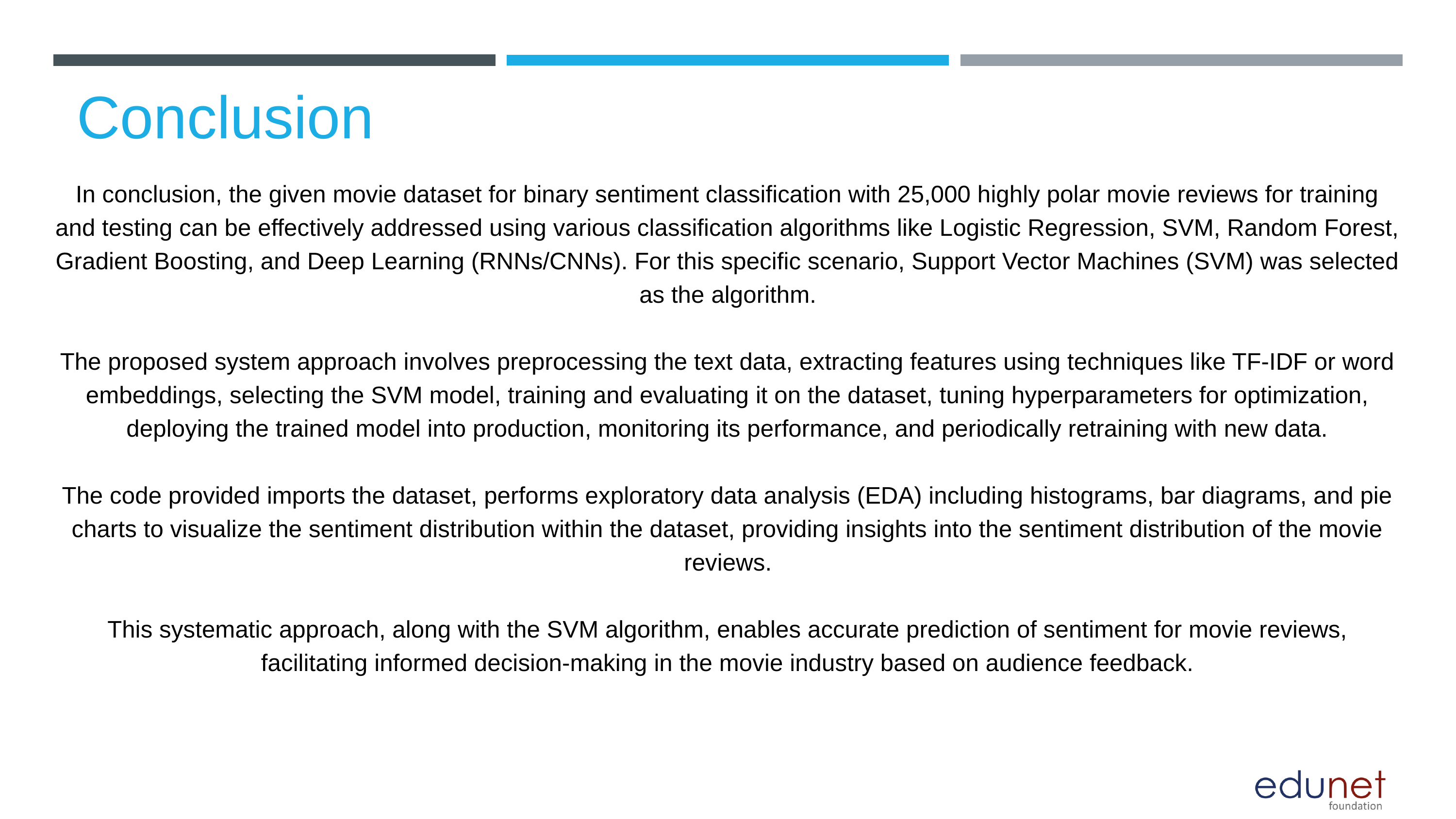

Conclusion
In conclusion, the given movie dataset for binary sentiment classification with 25,000 highly polar movie reviews for training and testing can be effectively addressed using various classification algorithms like Logistic Regression, SVM, Random Forest, Gradient Boosting, and Deep Learning (RNNs/CNNs). For this specific scenario, Support Vector Machines (SVM) was selected as the algorithm.

The proposed system approach involves preprocessing the text data, extracting features using techniques like TF-IDF or word embeddings, selecting the SVM model, training and evaluating it on the dataset, tuning hyperparameters for optimization, deploying the trained model into production, monitoring its performance, and periodically retraining with new data.

The code provided imports the dataset, performs exploratory data analysis (EDA) including histograms, bar diagrams, and pie charts to visualize the sentiment distribution within the dataset, providing insights into the sentiment distribution of the movie reviews.

This systematic approach, along with the SVM algorithm, enables accurate prediction of sentiment for movie reviews, facilitating informed decision-making in the movie industry based on audience feedback.